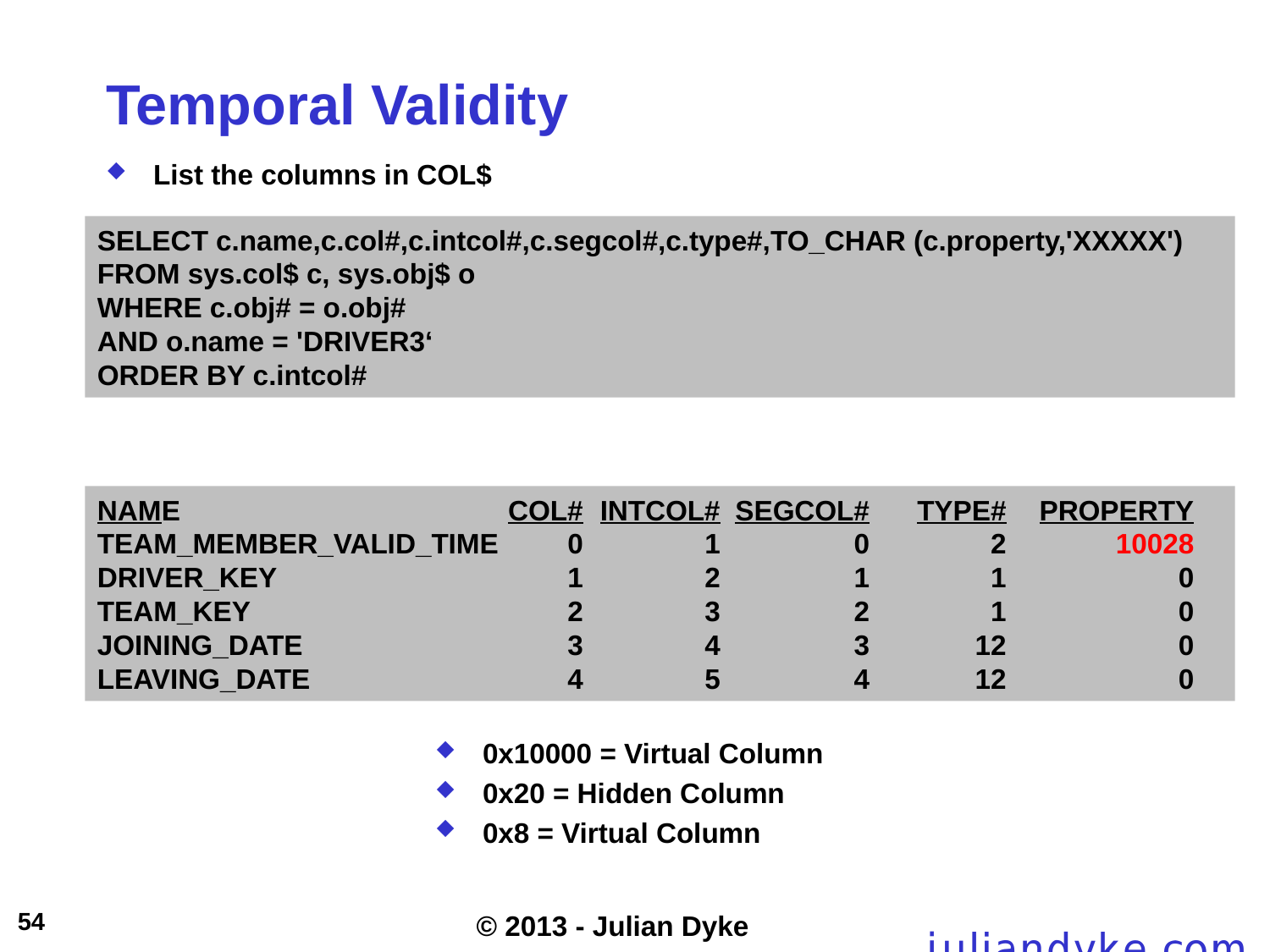

# Temporal Validity
List the columns in COL$
SELECT c.name,c.col#,c.intcol#,c.segcol#,c.type#,TO_CHAR (c.property,'XXXXX')
FROM sys.col$ c, sys.obj$ o
WHERE c.obj# = o.obj#
AND o.name = 'DRIVER3‘
ORDER BY c.intcol#
NAME	COL#	INTCOL#	SEGCOL#	TYPE#	PROPERTY
TEAM_MEMBER_VALID_TIME	0	1	0	2	10028
DRIVER_KEY	1	2	1	1	0
TEAM_KEY	2	3	2	1	0
JOINING_DATE	3	4	3	12	0
LEAVING_DATE	4	5	4	12	0
0x10000 = Virtual Column
0x20 = Hidden Column
0x8 = Virtual Column